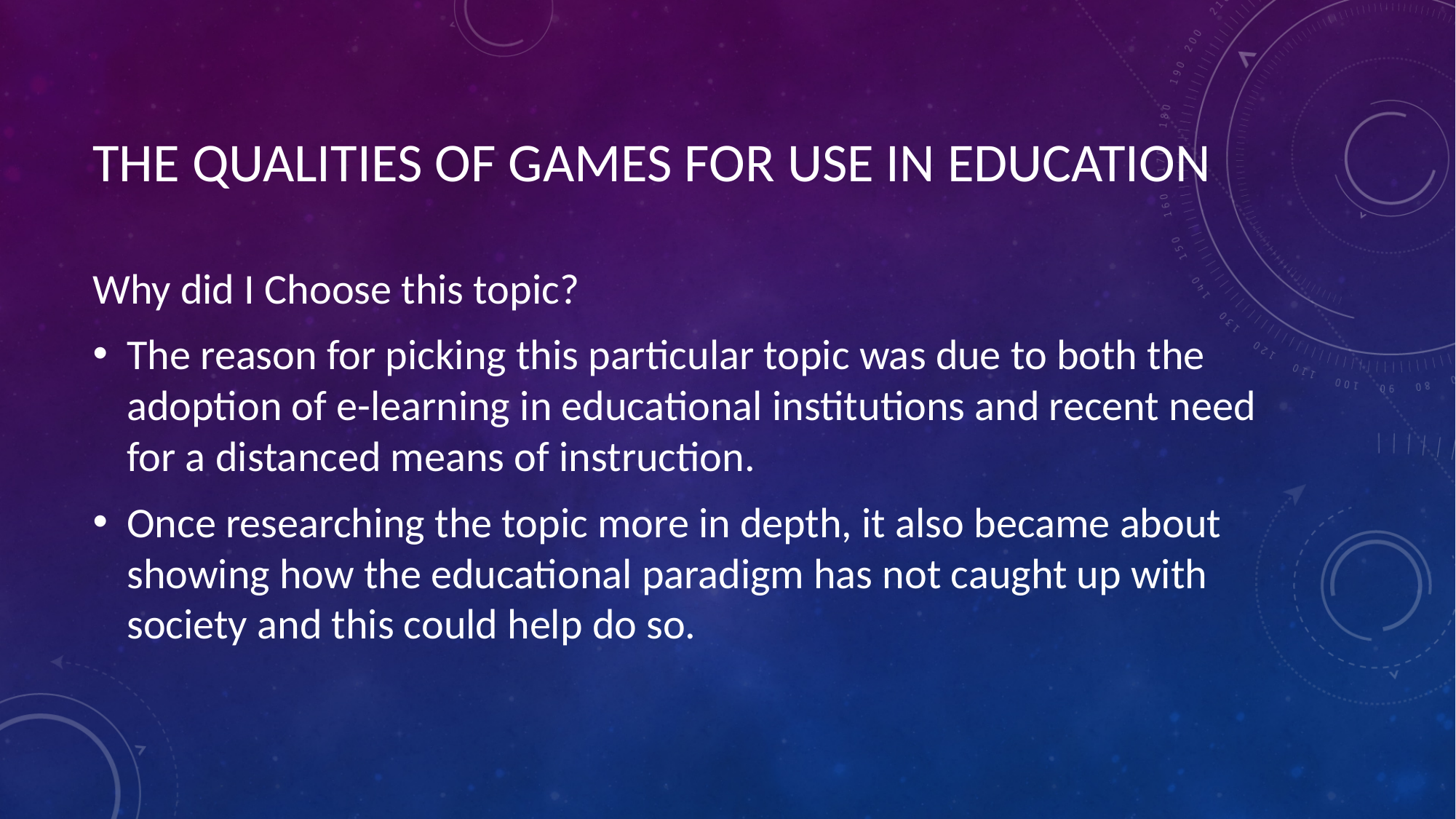

# The qualities of games for use in education
Why did I Choose this topic?
The reason for picking this particular topic was due to both the adoption of e-learning in educational institutions and recent need for a distanced means of instruction.
Once researching the topic more in depth, it also became about showing how the educational paradigm has not caught up with society and this could help do so.